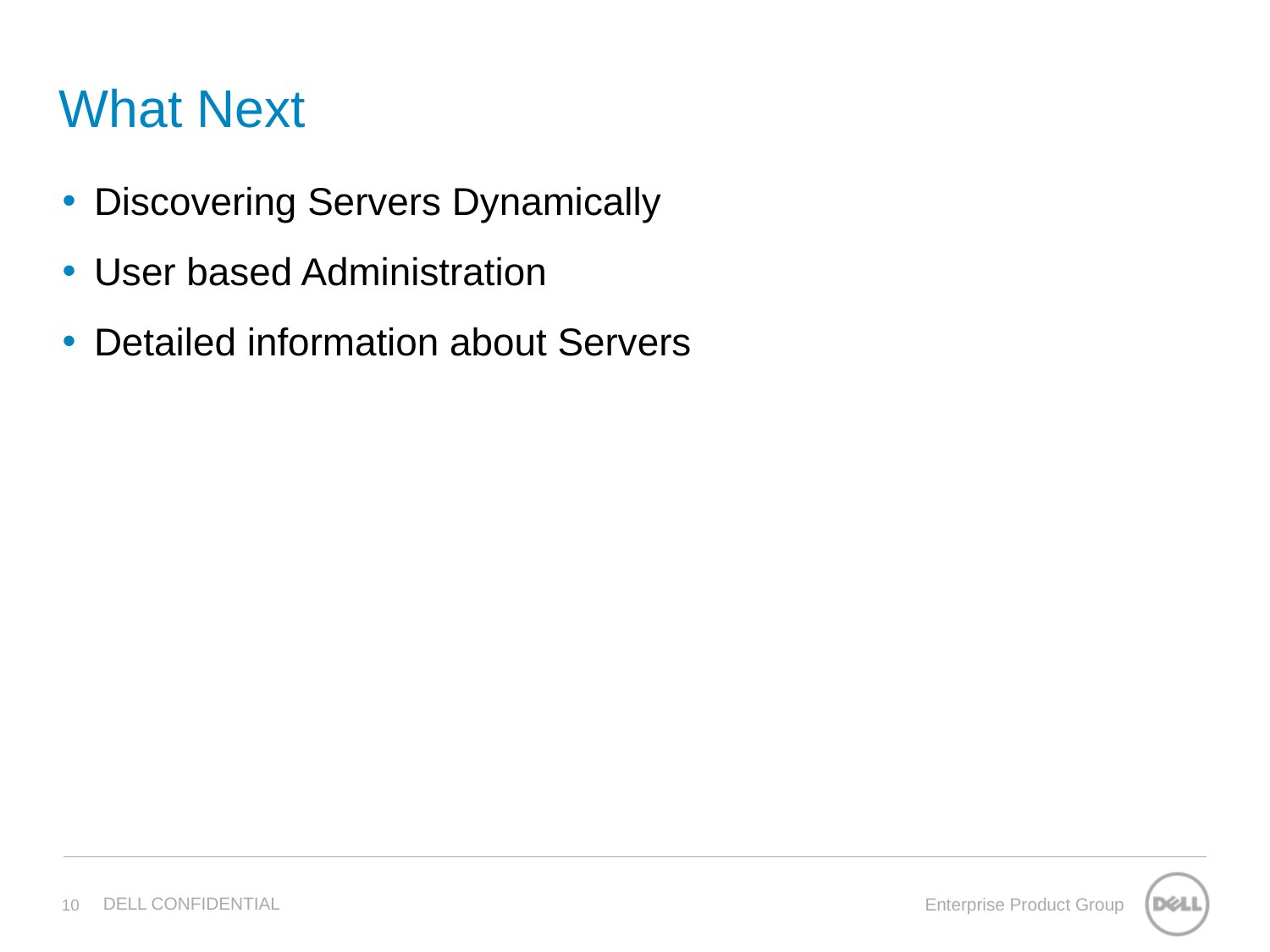

# What Next
Discovering Servers Dynamically
User based Administration
Detailed information about Servers

DELL CONFIDENTIAL
10